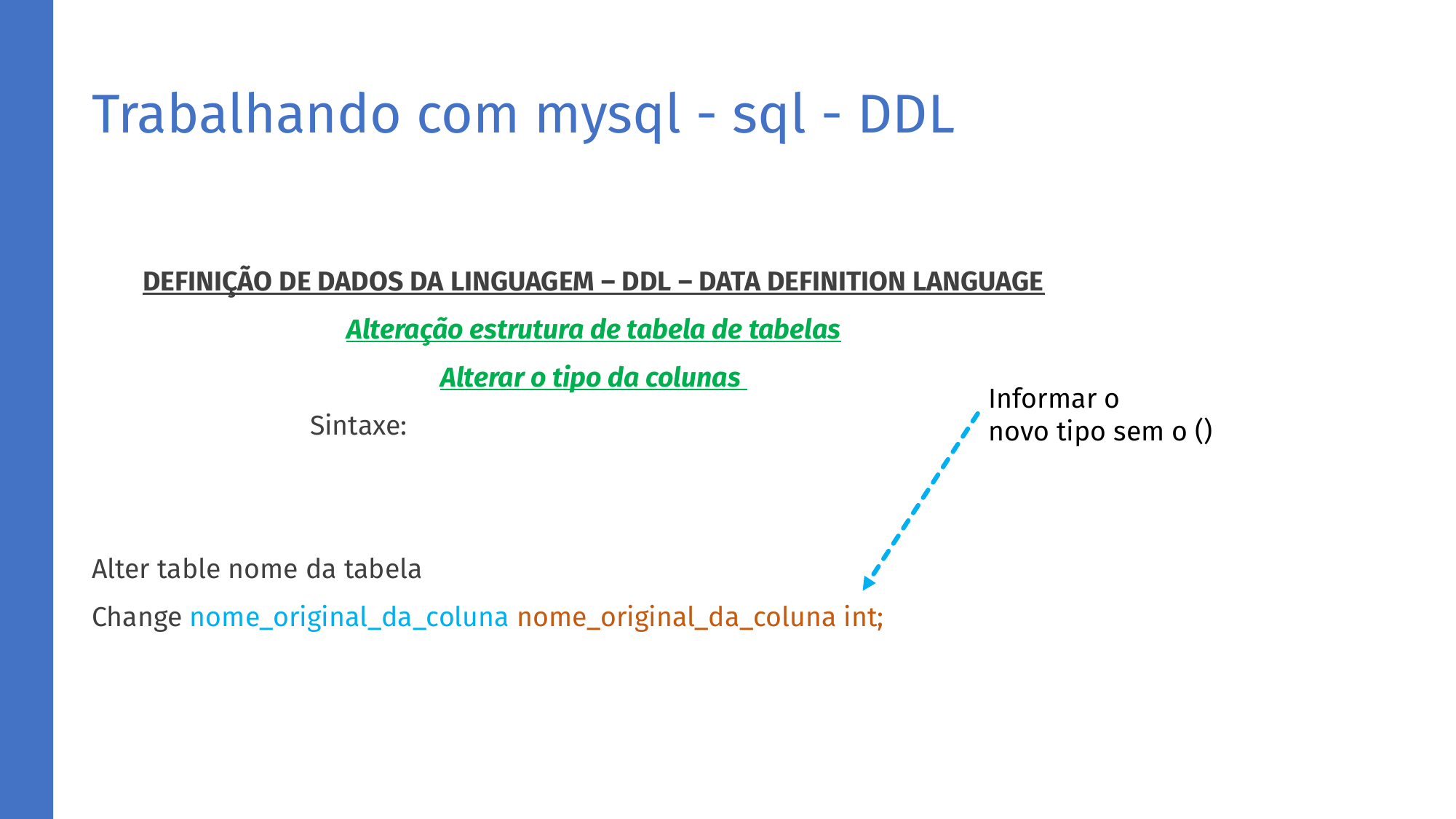

# Trabalhando com mysql - sql - DDL
DEFINIÇÃO DE DADOS DA LINGUAGEM – DDL – DATA DEFINITION LANGUAGE
Alteração estrutura de tabela de tabelas
Alterar o tipo da colunas
		Sintaxe:

Alter table nome da tabela
Change nome_original_da_coluna nome_original_da_coluna int;

Informar o
novo tipo sem o ()